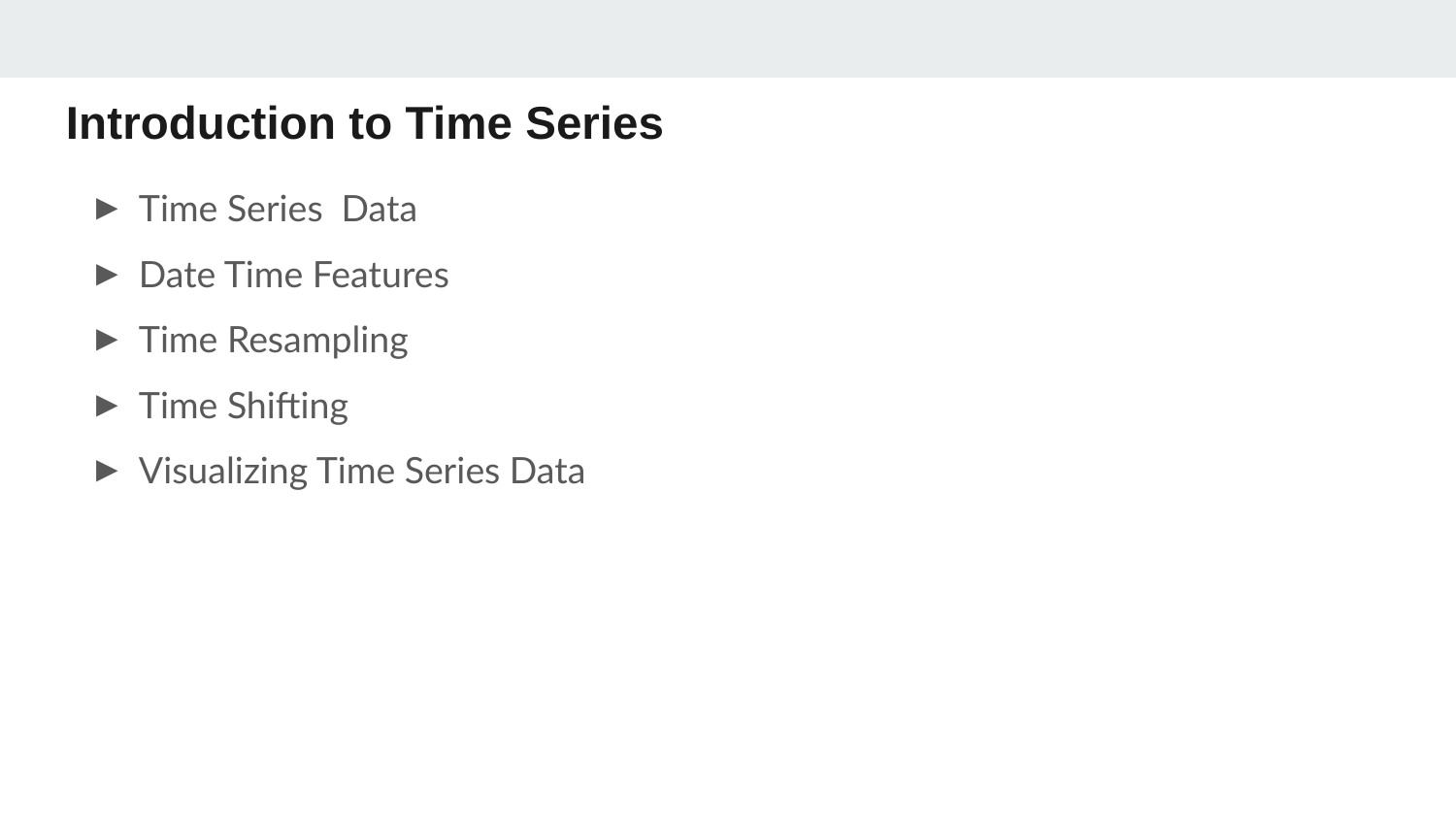

# Introduction to Time Series
Time Series  Data
Date Time Features
Time Resampling
Time Shifting
Visualizing Time Series Data